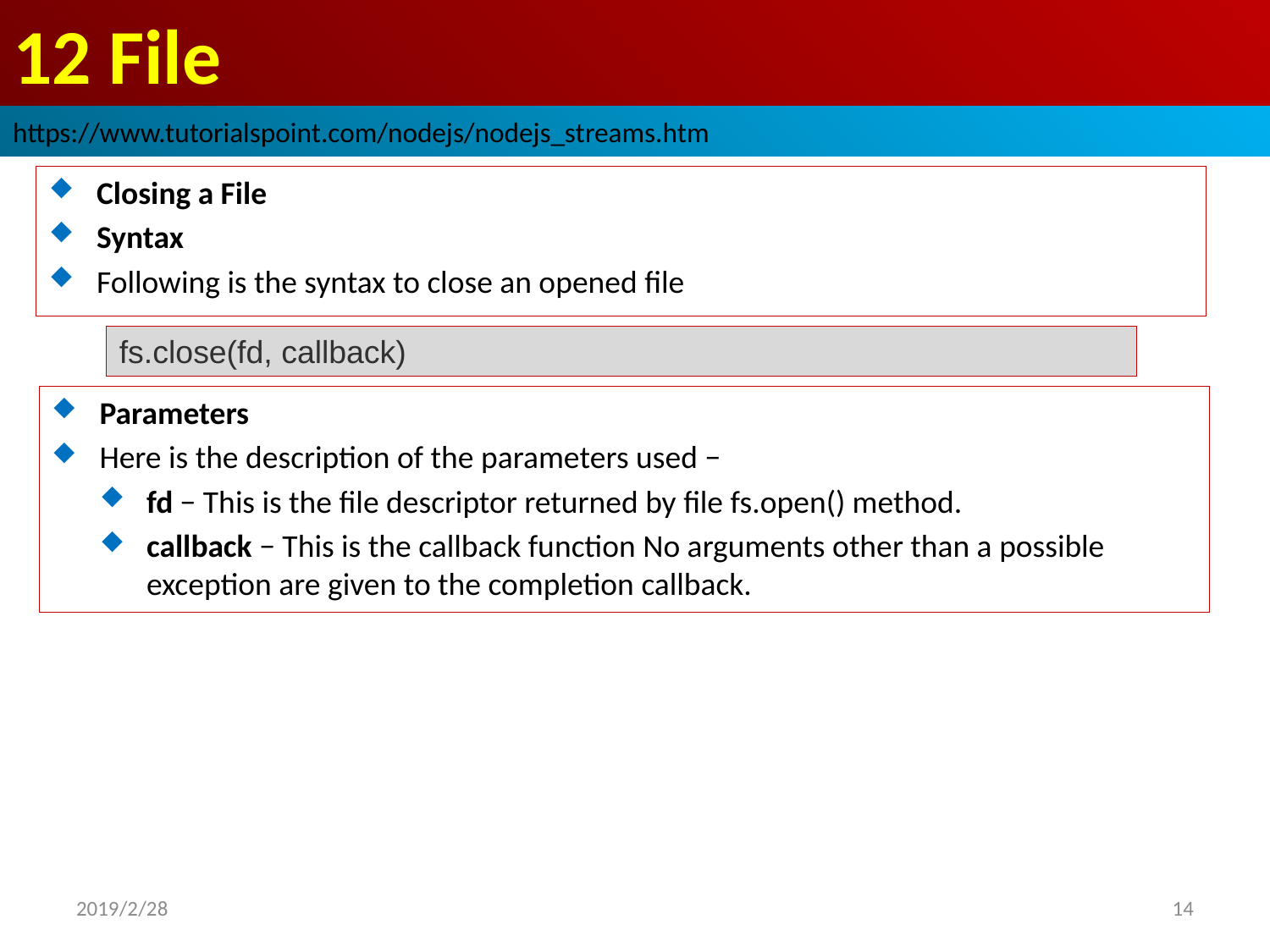

# 12 File
https://www.tutorialspoint.com/nodejs/nodejs_streams.htm
Closing a File
Syntax
Following is the syntax to close an opened file
fs.close(fd, callback)
Parameters
Here is the description of the parameters used −
fd − This is the file descriptor returned by file fs.open() method.
callback − This is the callback function No arguments other than a possible exception are given to the completion callback.
2019/2/28
14